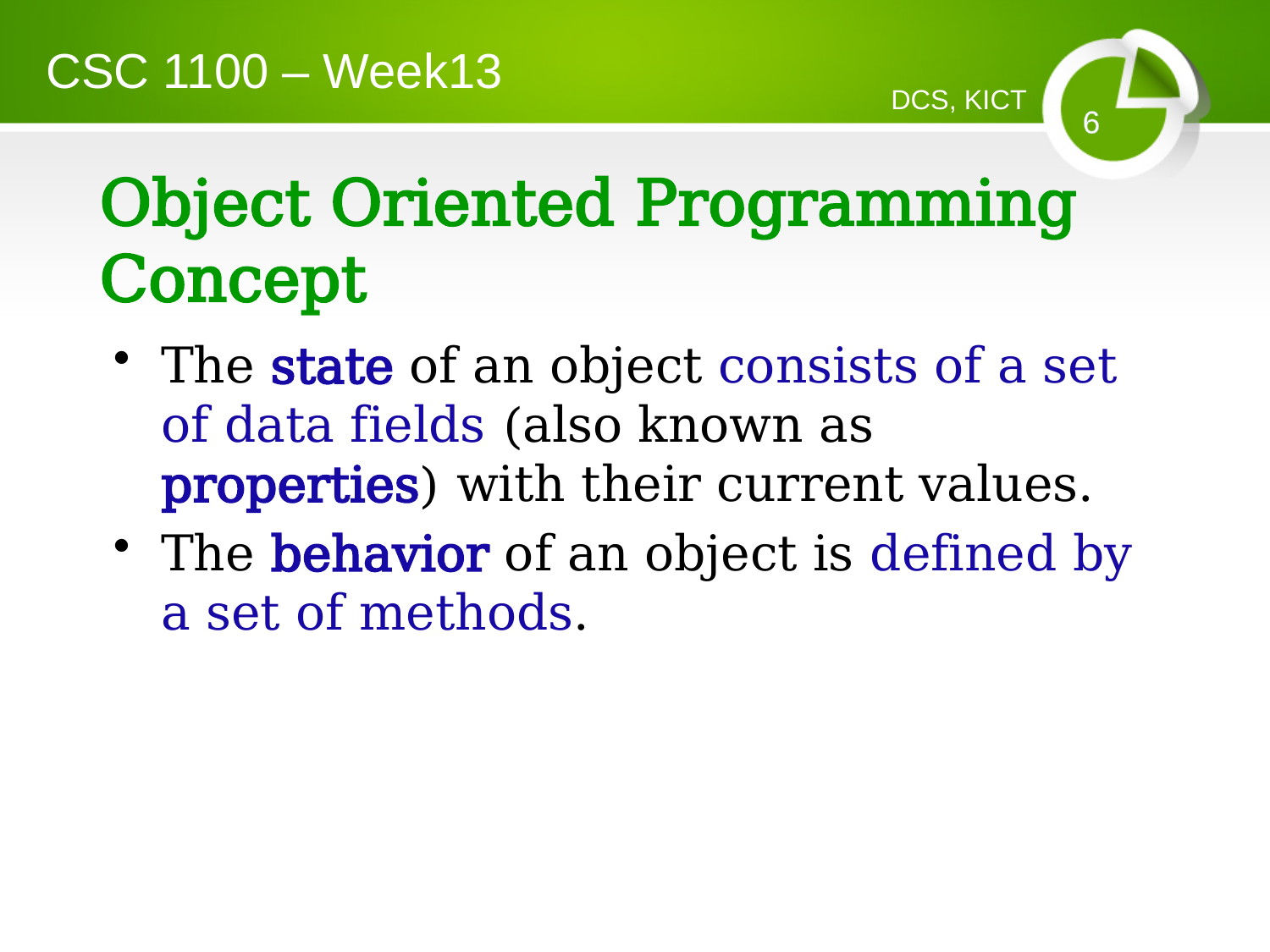

CSC 1100 – Week13
DCS, KICT
6
# Object Oriented Programming Concept
The state of an object consists of a set of data fields (also known as properties) with their current values.
The behavior of an object is defined by a set of methods.